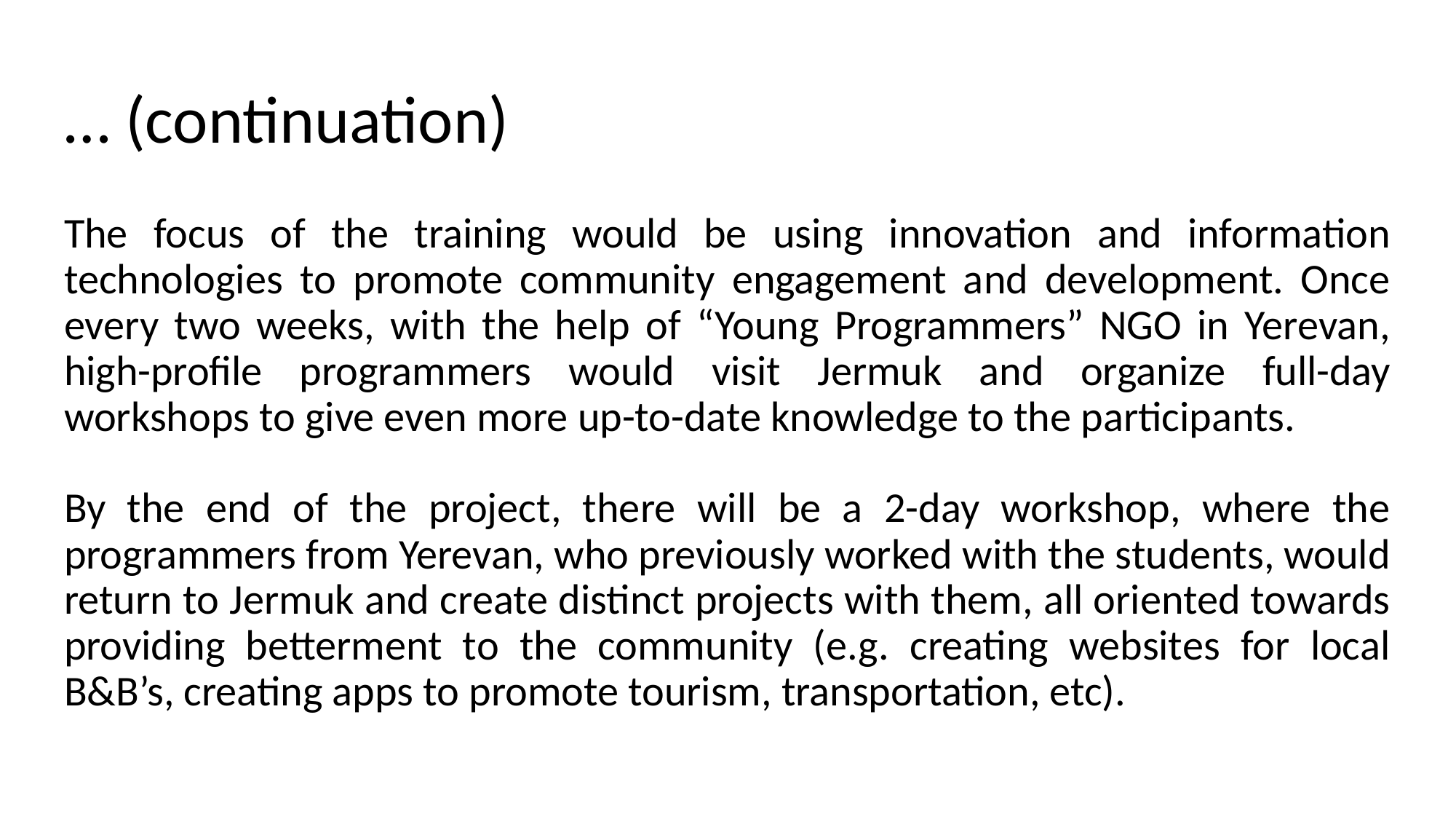

# … (continuation)
The focus of the training would be using innovation and information technologies to promote community engagement and development. Once every two weeks, with the help of “Young Programmers” NGO in Yerevan, high-profile programmers would visit Jermuk and organize full-day workshops to give even more up-to-date knowledge to the participants.

By the end of the project, there will be a 2-day workshop, where the programmers from Yerevan, who previously worked with the students, would return to Jermuk and create distinct projects with them, all oriented towards providing betterment to the community (e.g. creating websites for local B&B’s, creating apps to promote tourism, transportation, etc).